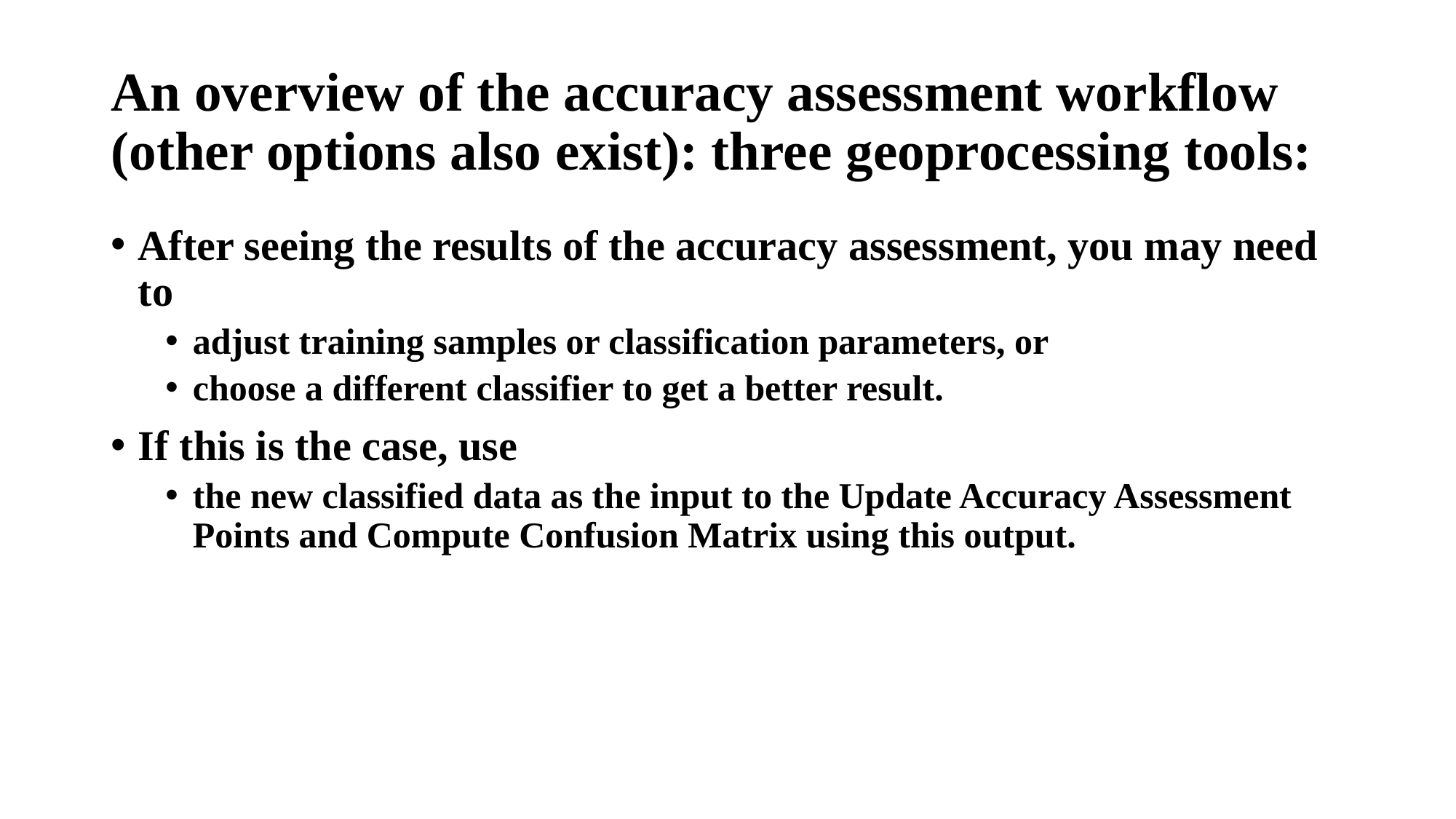

# An overview of the accuracy assessment workflow (other options also exist): three geoprocessing tools:
After seeing the results of the accuracy assessment, you may need to
adjust training samples or classification parameters, or
choose a different classifier to get a better result.
If this is the case, use
the new classified data as the input to the Update Accuracy Assessment Points and Compute Confusion Matrix using this output.